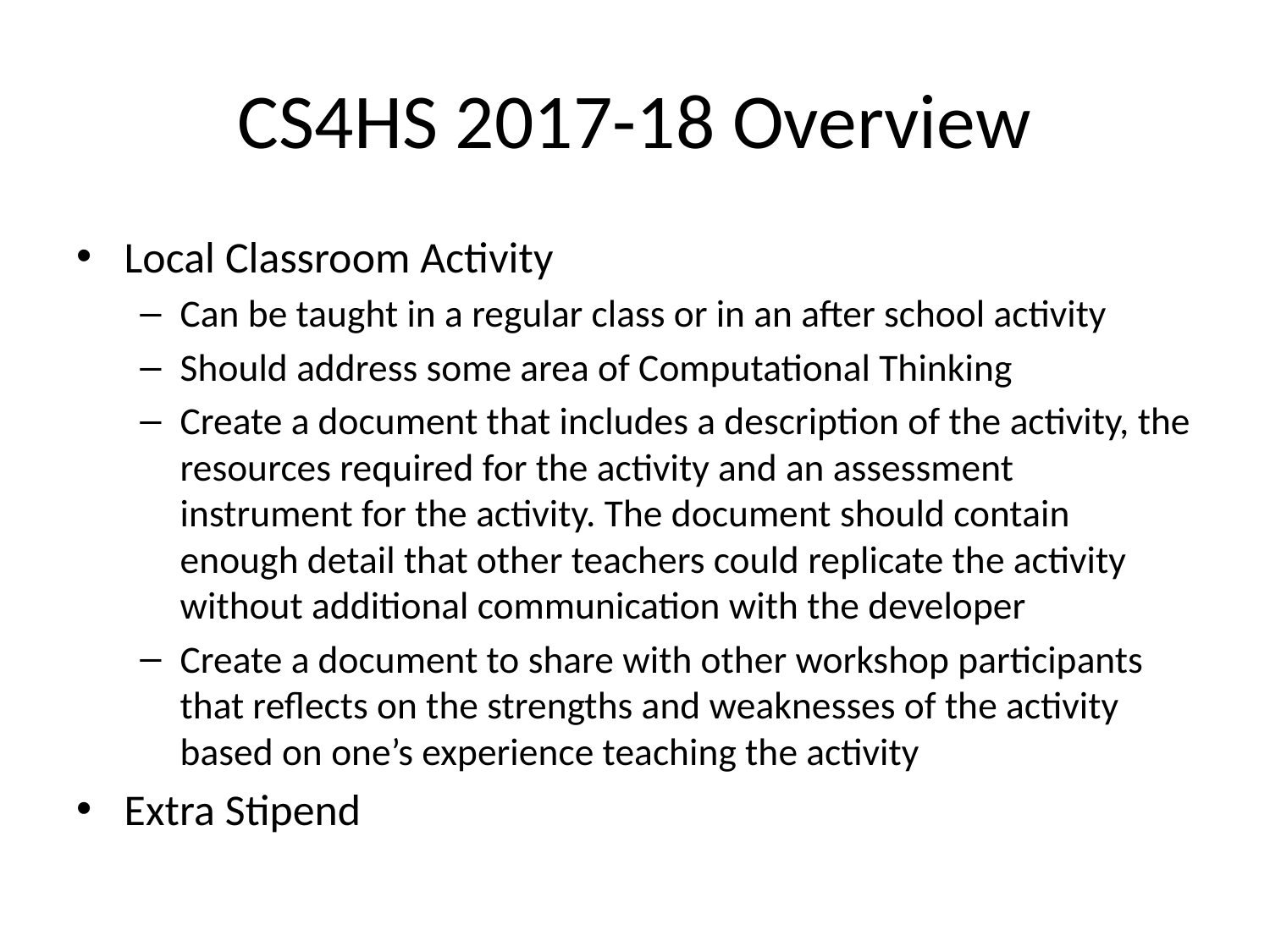

# CS4HS 2017-18 Overview
Local Classroom Activity
Can be taught in a regular class or in an after school activity
Should address some area of Computational Thinking
Create a document that includes a description of the activity, the resources required for the activity and an assessment instrument for the activity. The document should contain enough detail that other teachers could replicate the activity without additional communication with the developer
Create a document to share with other workshop participants that reflects on the strengths and weaknesses of the activity based on one’s experience teaching the activity
Extra Stipend